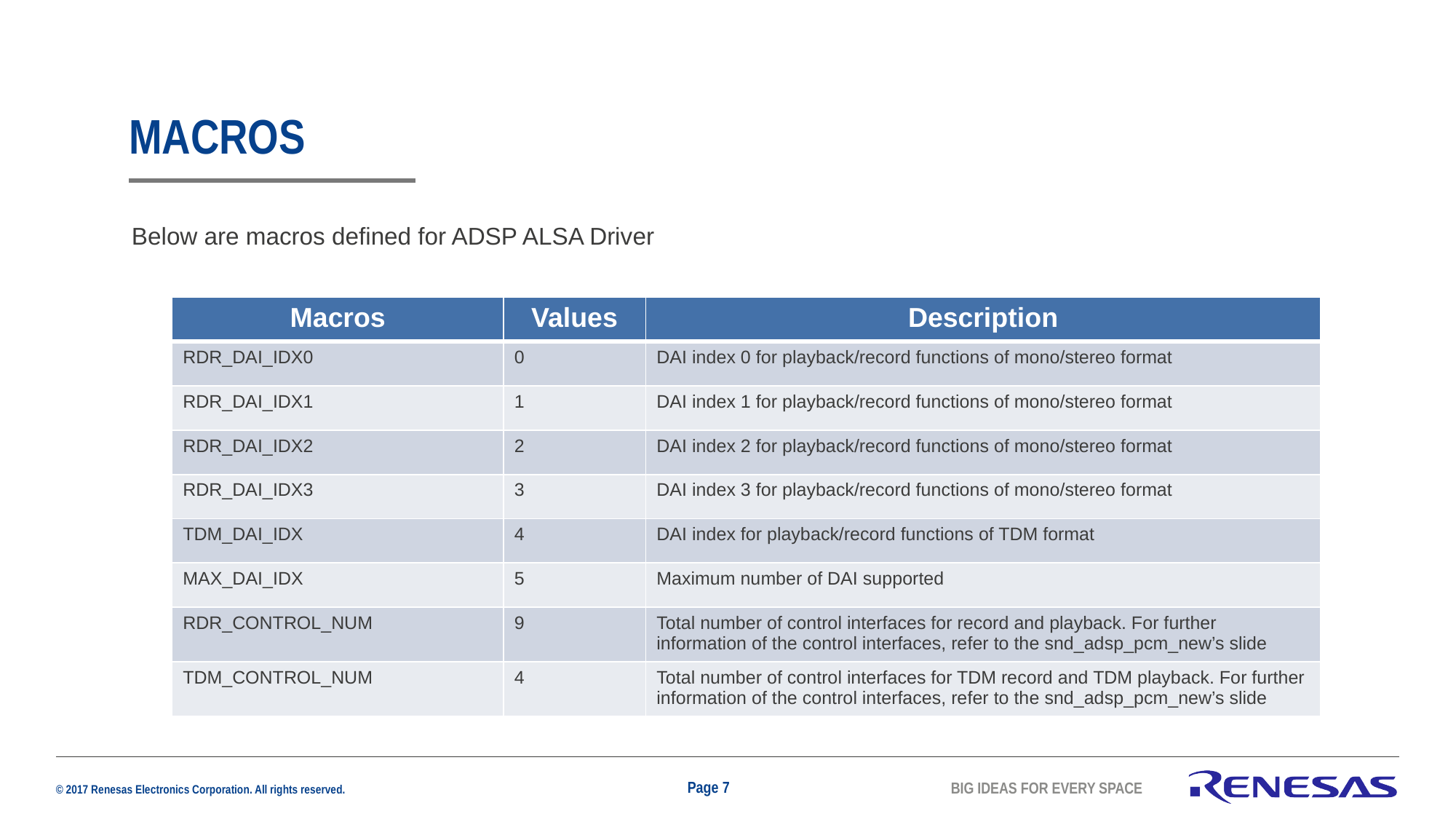

# Macros
Below are macros defined for ADSP ALSA Driver
| Macros | Values | Description |
| --- | --- | --- |
| RDR\_DAI\_IDX0 | 0 | DAI index 0 for playback/record functions of mono/stereo format |
| RDR\_DAI\_IDX1 | 1 | DAI index 1 for playback/record functions of mono/stereo format |
| RDR\_DAI\_IDX2 | 2 | DAI index 2 for playback/record functions of mono/stereo format |
| RDR\_DAI\_IDX3 | 3 | DAI index 3 for playback/record functions of mono/stereo format |
| TDM\_DAI\_IDX | 4 | DAI index for playback/record functions of TDM format |
| MAX\_DAI\_IDX | 5 | Maximum number of DAI supported |
| RDR\_CONTROL\_NUM | 9 | Total number of control interfaces for record and playback. For further information of the control interfaces, refer to the snd\_adsp\_pcm\_new’s slide |
| TDM\_CONTROL\_NUM | 4 | Total number of control interfaces for TDM record and TDM playback. For further information of the control interfaces, refer to the snd\_adsp\_pcm\_new’s slide |
Page 7